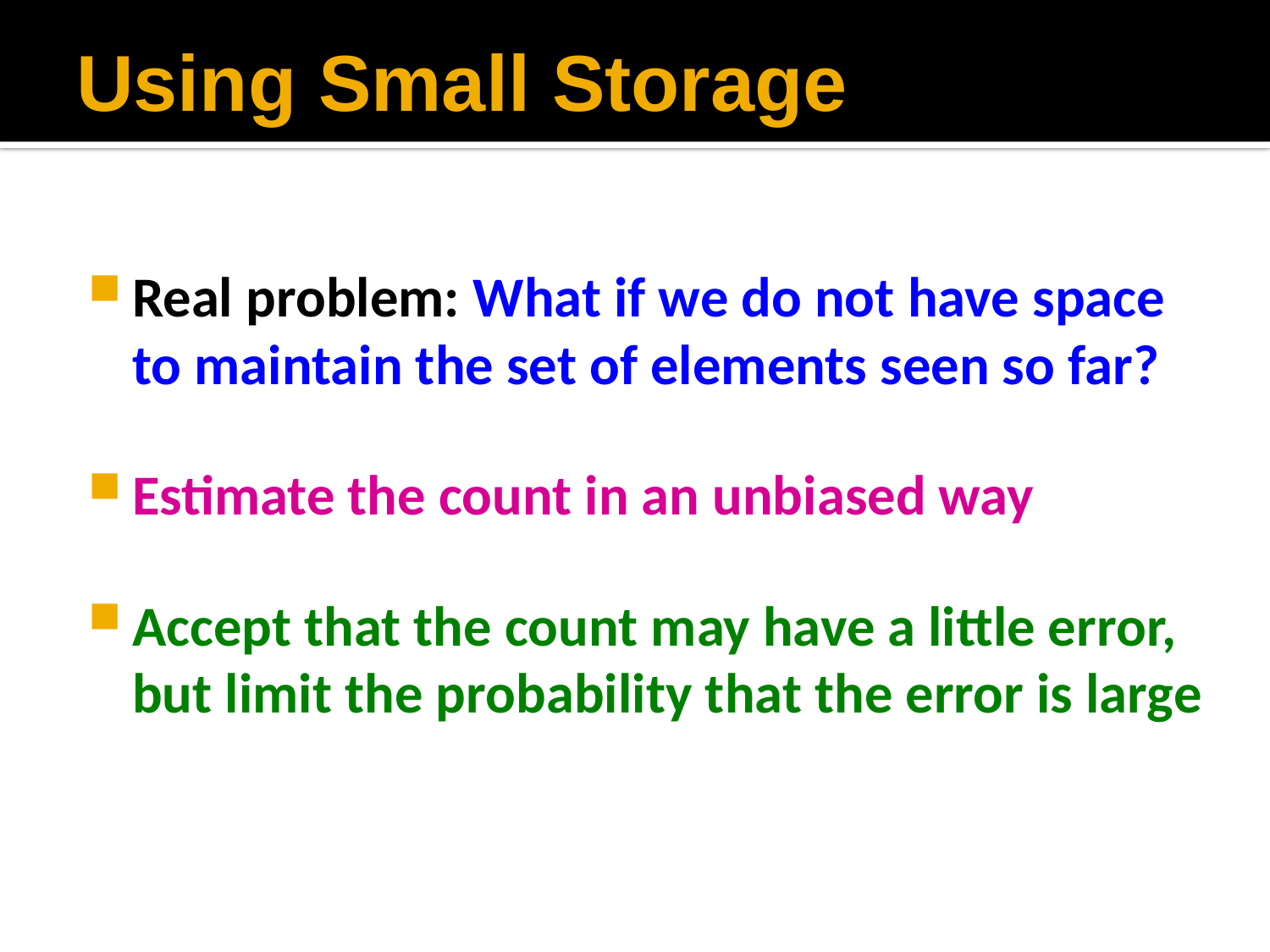

# Using Small Storage

Real problem: What if we do not have space
to maintain the set of elements seen so far?

Estimate the count in an unbiased way

Accept that the count may have a little error, but limit the probability that the error is large